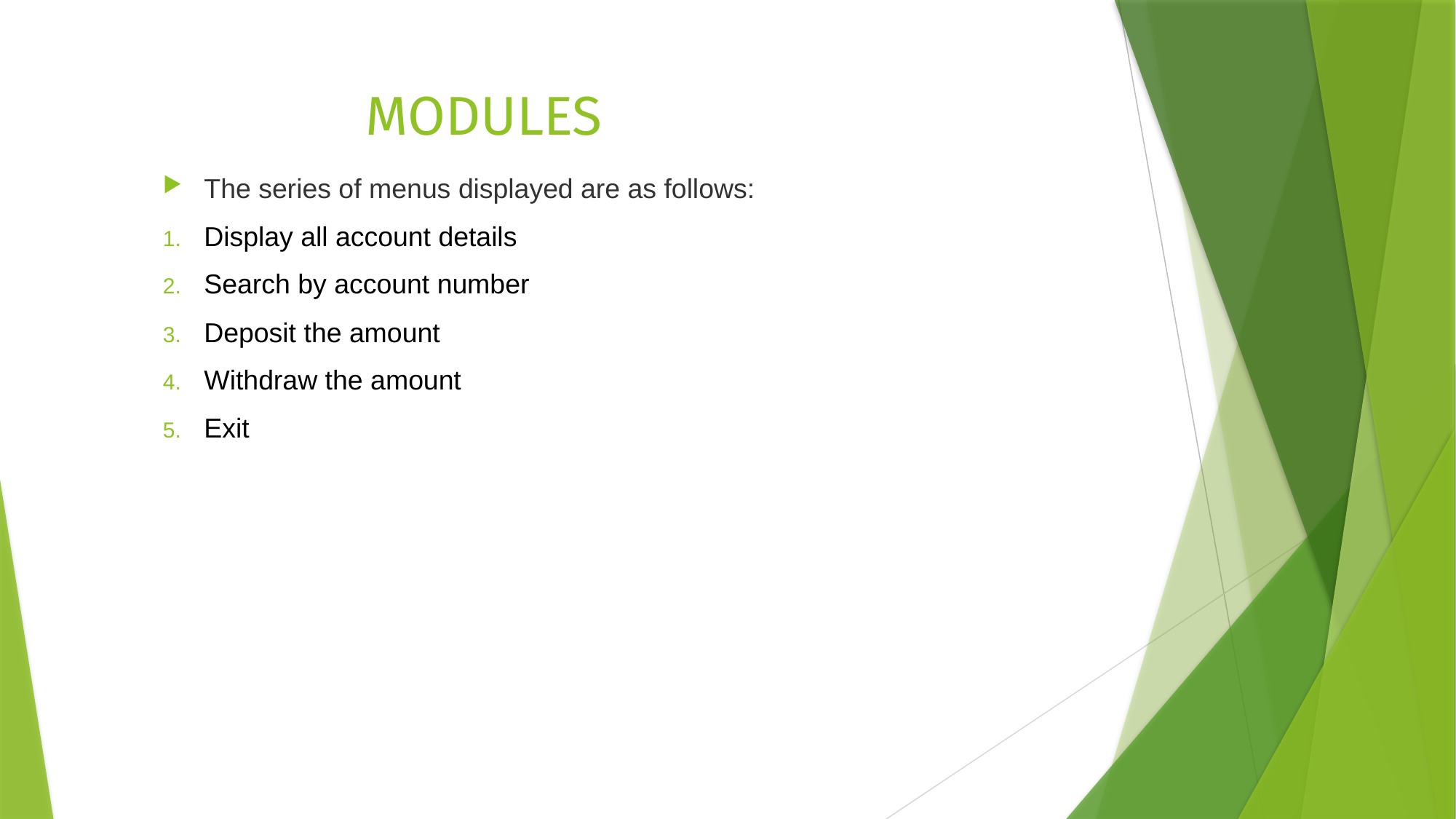

# MODULES
The series of menus displayed are as follows:
Display all account details
Search by account number
Deposit the amount
Withdraw the amount
Exit